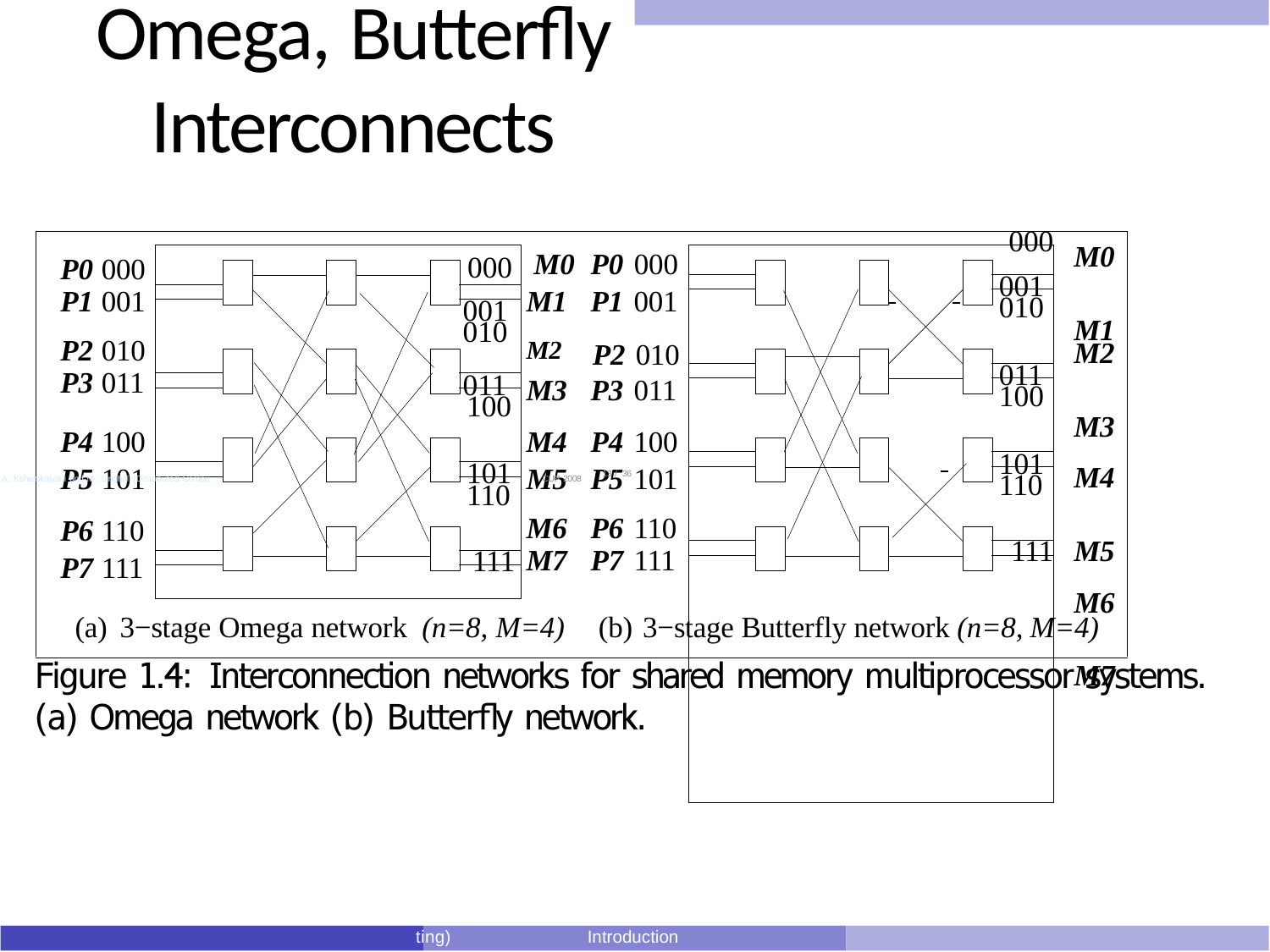

Distributed Computing: Principles, Algorithms, and Systems

# Omega, Butterfly Interconnects

M0  M1
M0 P0 000
|  |  | 000 |
| --- | --- | --- |
|  |  |  |
|  |  | 001 010 |
|  |  |  |
|  |  | 011 100 |
|  |  |  |
|  |  | 101 110 |
|  |  |  |
|  |  | 111 |
|  |  | 000 |
| --- | --- | --- |
|  |  |  |
|  |  | 001 010 |
|  |  |  |
|  |  | 011 100 |
|  |  |  |
|  |  | 101 110 |
|  |  |  |
|  |  | 111 |
P0 000
P1 001
P2 010
P3 011
P4 100
P5 101
P6 110
P7 111

M1 P1 001
M2 P2 010
M3 P3 011
M4 P4 100
M5 P5 101
M6 P6 110
M7 P7 111
M2  M3
M4  M5
M6  M7
A. Kshemkalyani and M. Singhal (Distributed Compu
CUP 2008
13 / 36
(a) 3−stage Omega network (n=8, M=4)  (b) 3−stage Butterfly network (n=8, M=4)
Figure 1.4: Interconnection networks for shared memory multiprocessor systems.
(a) Omega network (b) Butterfly network.

Introduction
ting)